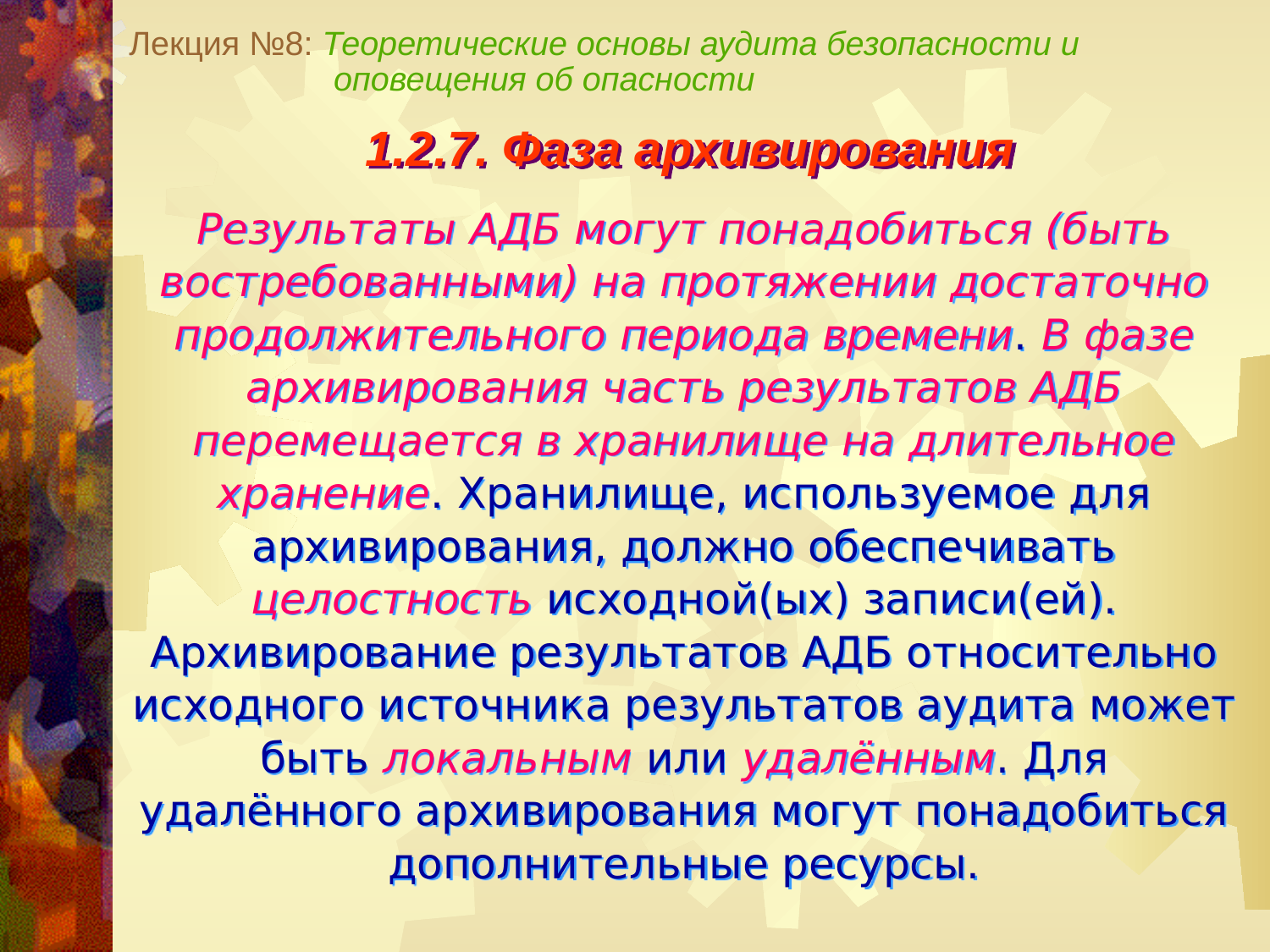

Лекция №8: Теоретические основы аудита безопасности и
                        оповещения об опасности
1.2.7. Фаза архивирования
Результаты АДБ могут понадобиться (быть востребованными) на протяжении достаточно продолжительного периода времени. В фазе архивирования часть результатов АДБ перемещается в хранилище на длительное хранение. Хранилище, используемое для архивирования, должно обеспечивать целостность исходной(ых) записи(ей). Архивирование результатов АДБ относительно исходного источника результатов аудита может быть локальным или удалённым. Для удалённого архивирования могут понадобиться дополнительные ресурсы.